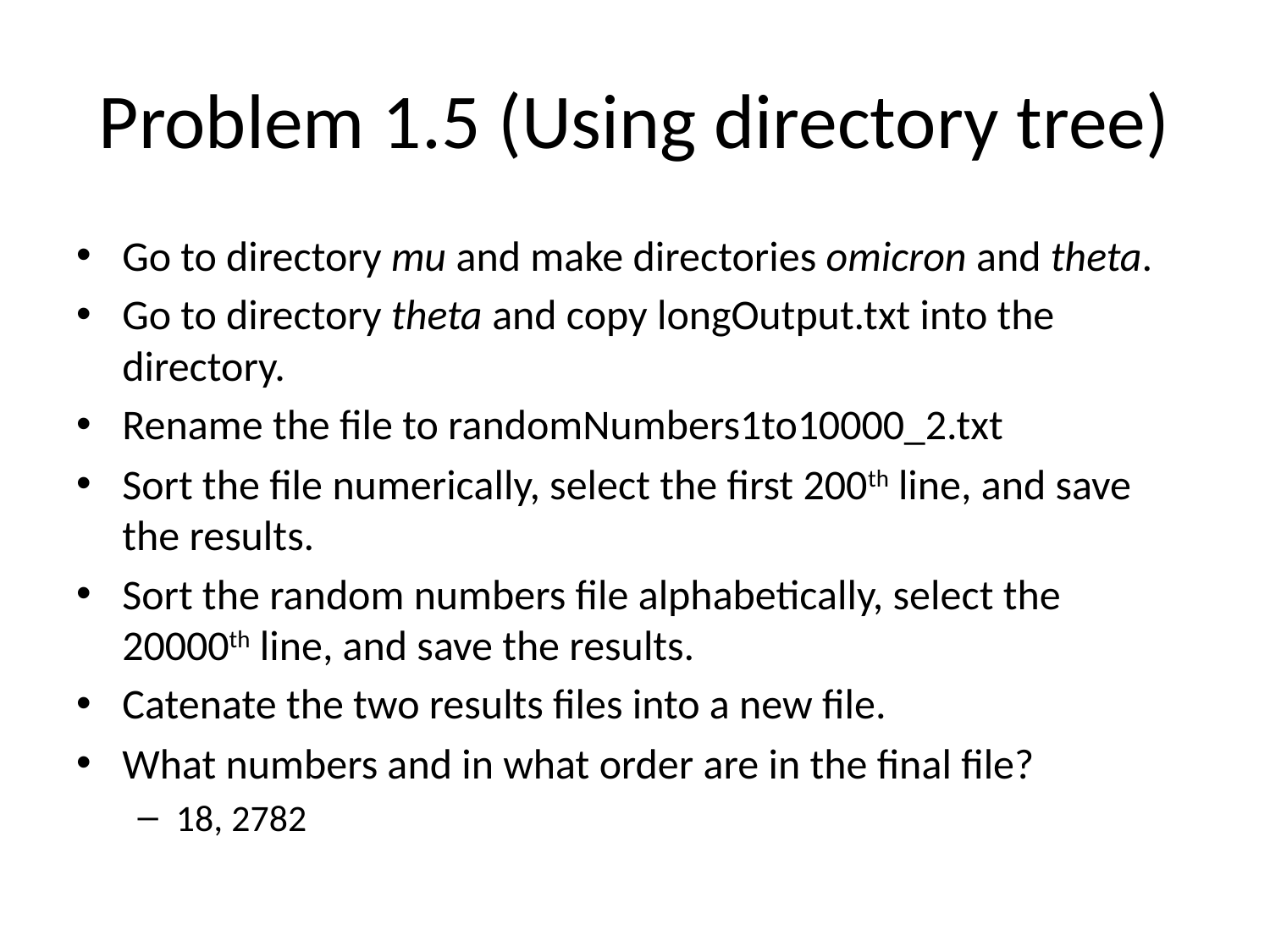

# Problem 1.5 (Using directory tree)
Go to directory mu and make directories omicron and theta.
Go to directory theta and copy longOutput.txt into the directory.
Rename the file to randomNumbers1to10000_2.txt
Sort the file numerically, select the first 200th line, and save the results.
Sort the random numbers file alphabetically, select the 20000th line, and save the results.
Catenate the two results files into a new file.
What numbers and in what order are in the final file?
18, 2782